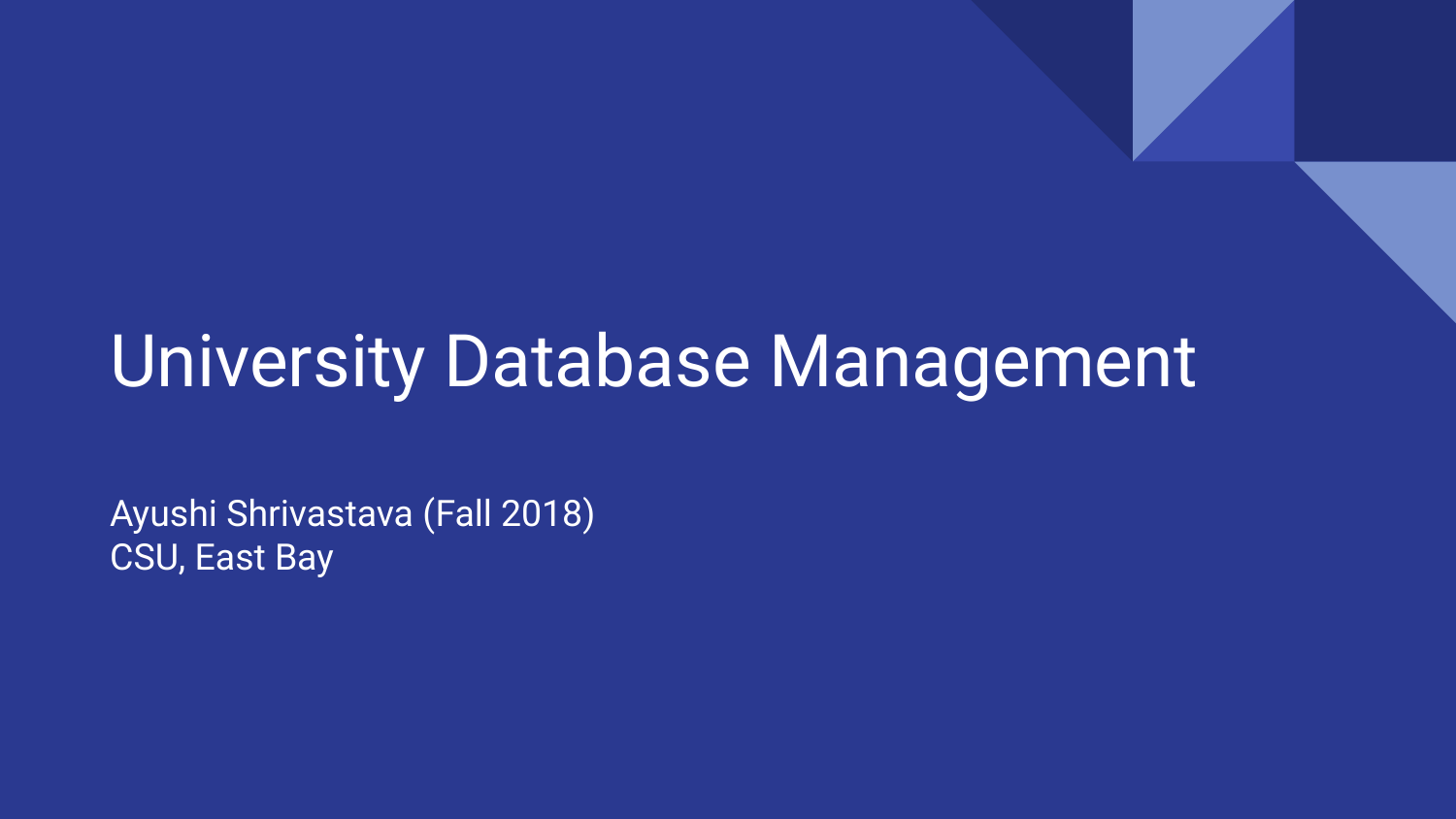

# University Database Management

Ayushi Shrivastava (Fall 2018)
CSU, East Bay